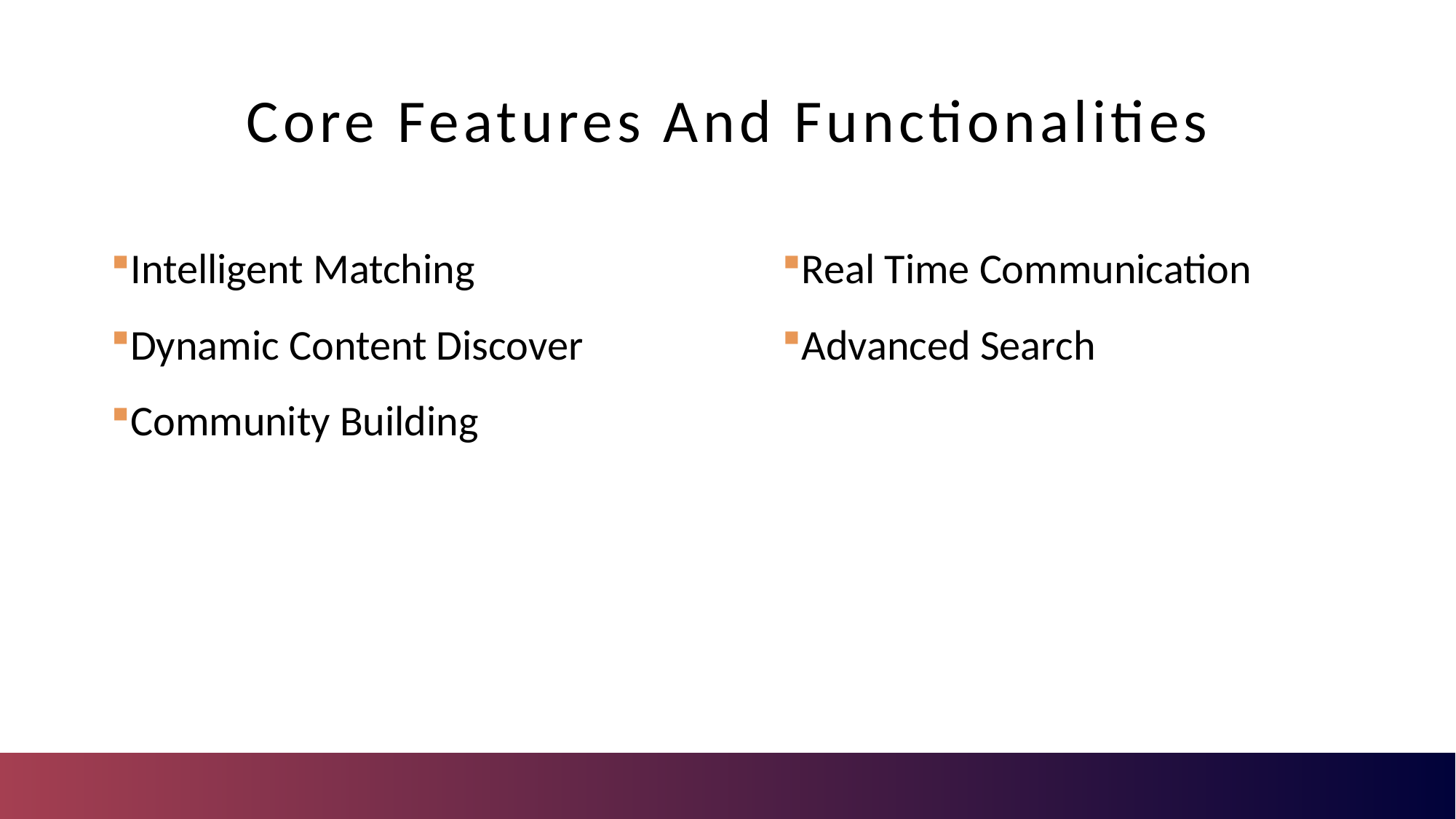

# Core Features And Functionalities
Real Time Communication
Advanced Search
Intelligent Matching
Dynamic Content Discover
Community Building